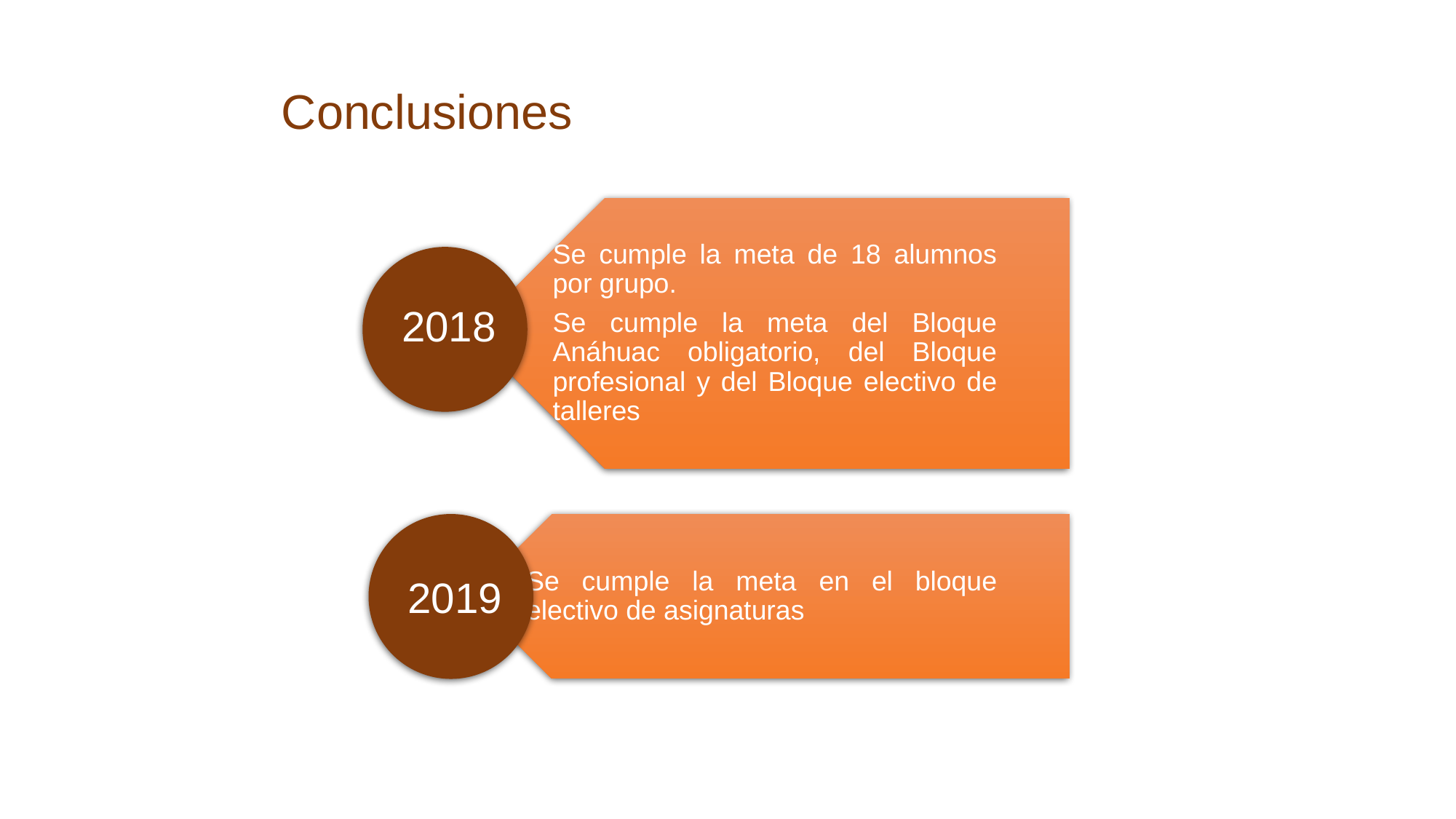

Conclusiones

Se cumple la meta de 18 alumnos por grupo.
Se cumple la meta del Bloque Anáhuac obligatorio, del Bloque profesional y del Bloque electivo de talleres
Se cumple la meta en el bloque electivo de asignaturas
2018
2019
2019